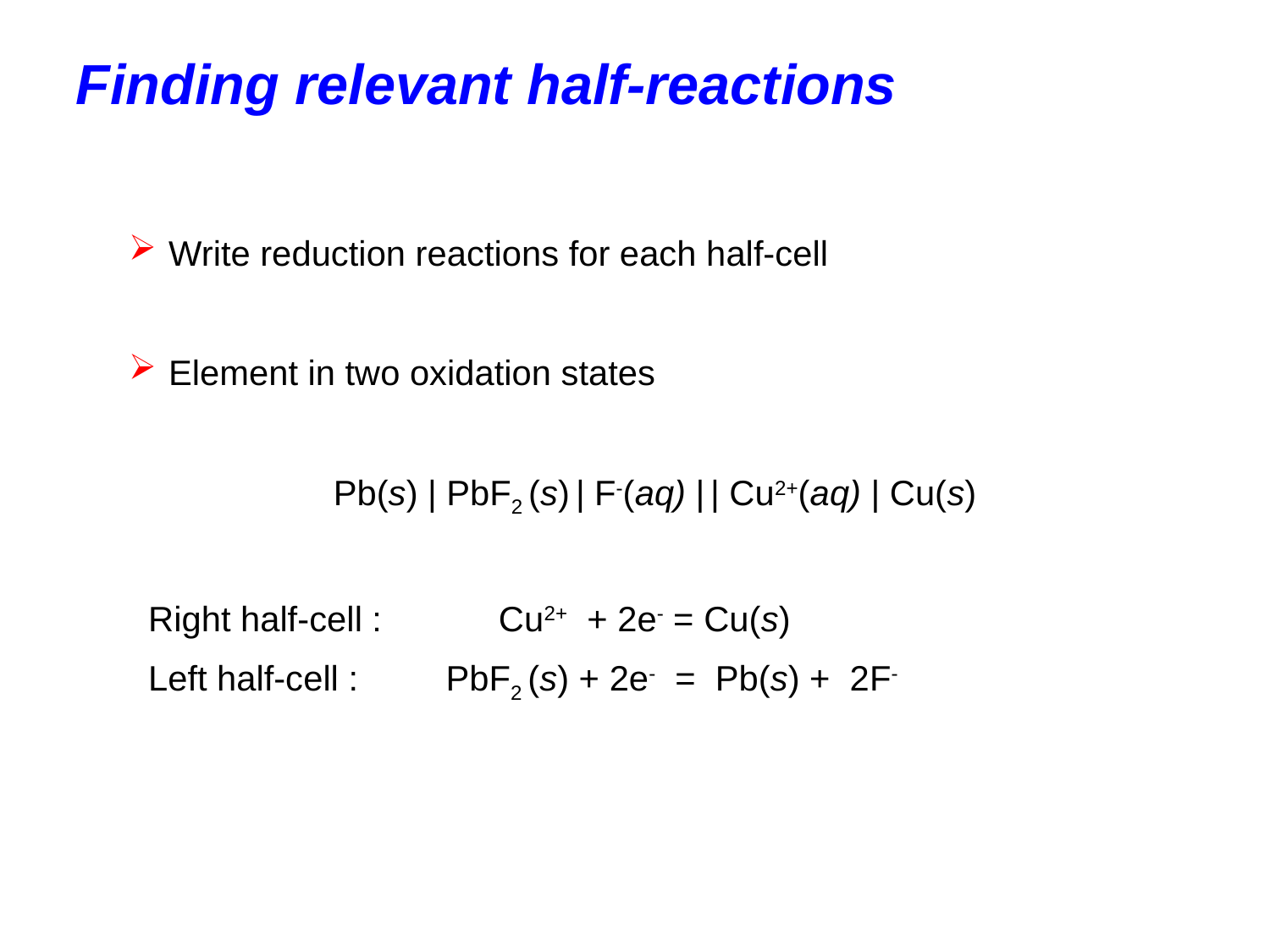

Finding relevant half-reactions
 Write reduction reactions for each half-cell

 Element in two oxidation states

                     Pb(s) | PbF2 (s) | F-(aq) | | Cu2+(aq) | Cu(s)

  Right half-cell :            Cu2+  + 2e- = Cu(s)
  Left half-cell :         PbF2 (s) + 2e-  =  Pb(s) +  2F-